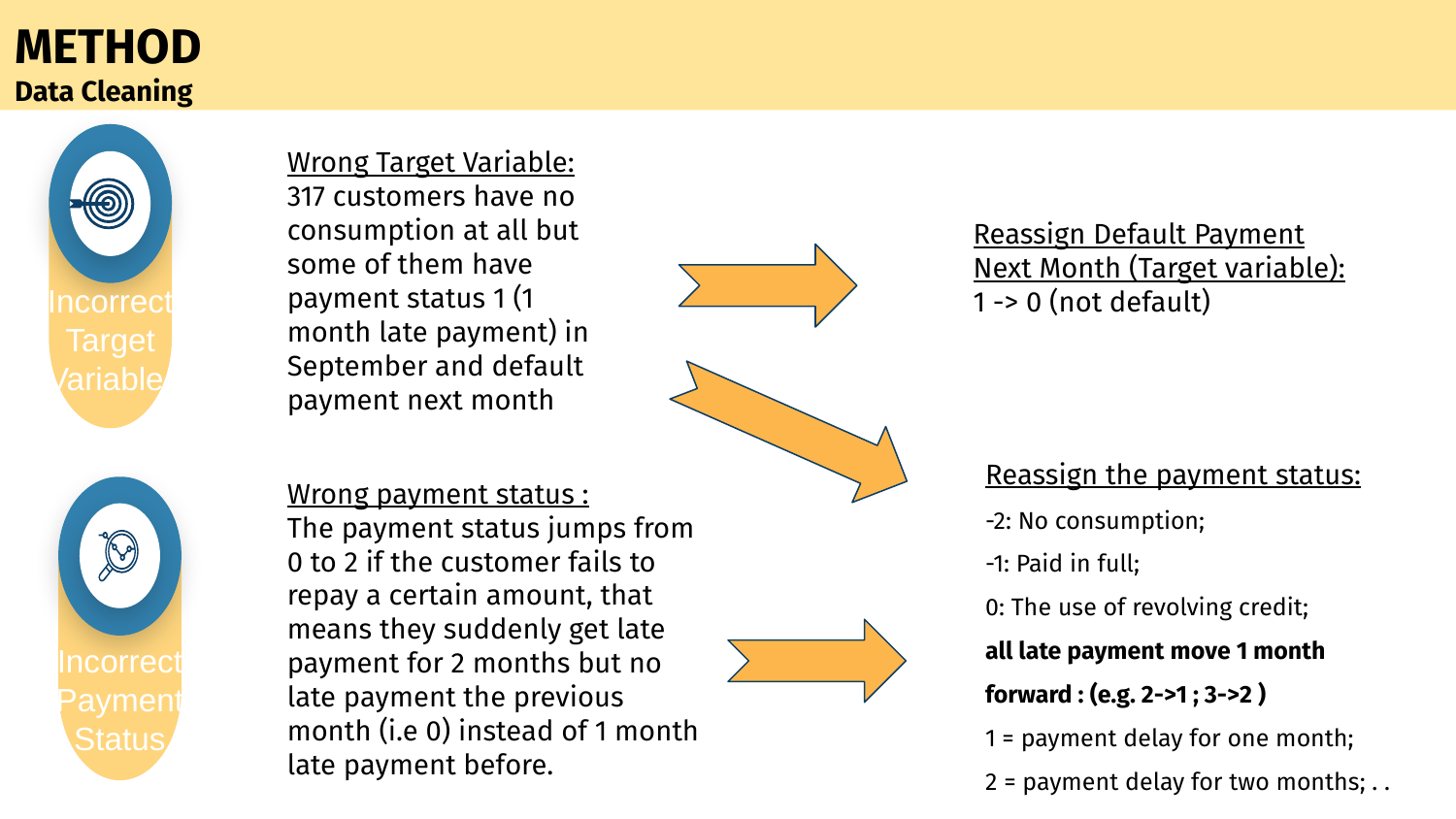

# METHOD
Data Cleaning

Wrong Target Variable:
317 customers have no consumption at all but some of them have payment status 1 (1 month late payment) in September and default payment next month

Reassign Default Payment Next Month (Target variable):
1 -> 0 (not default)

Incorrect Target Variable

Reassign the payment status:
-2: No consumption;
-1: Paid in full;
0: The use of revolving credit;
all late payment move 1 month forward : (e.g. 2->1 ; 3->2 )
1 = payment delay for one month;
2 = payment delay for two months; . .

Wrong payment status :
The payment status jumps from 0 to 2 if the customer fails to repay a certain amount, that means they suddenly get late payment for 2 months but no late payment the previous month (i.e 0) instead of 1 month late payment before.

Incorrect Payment Status